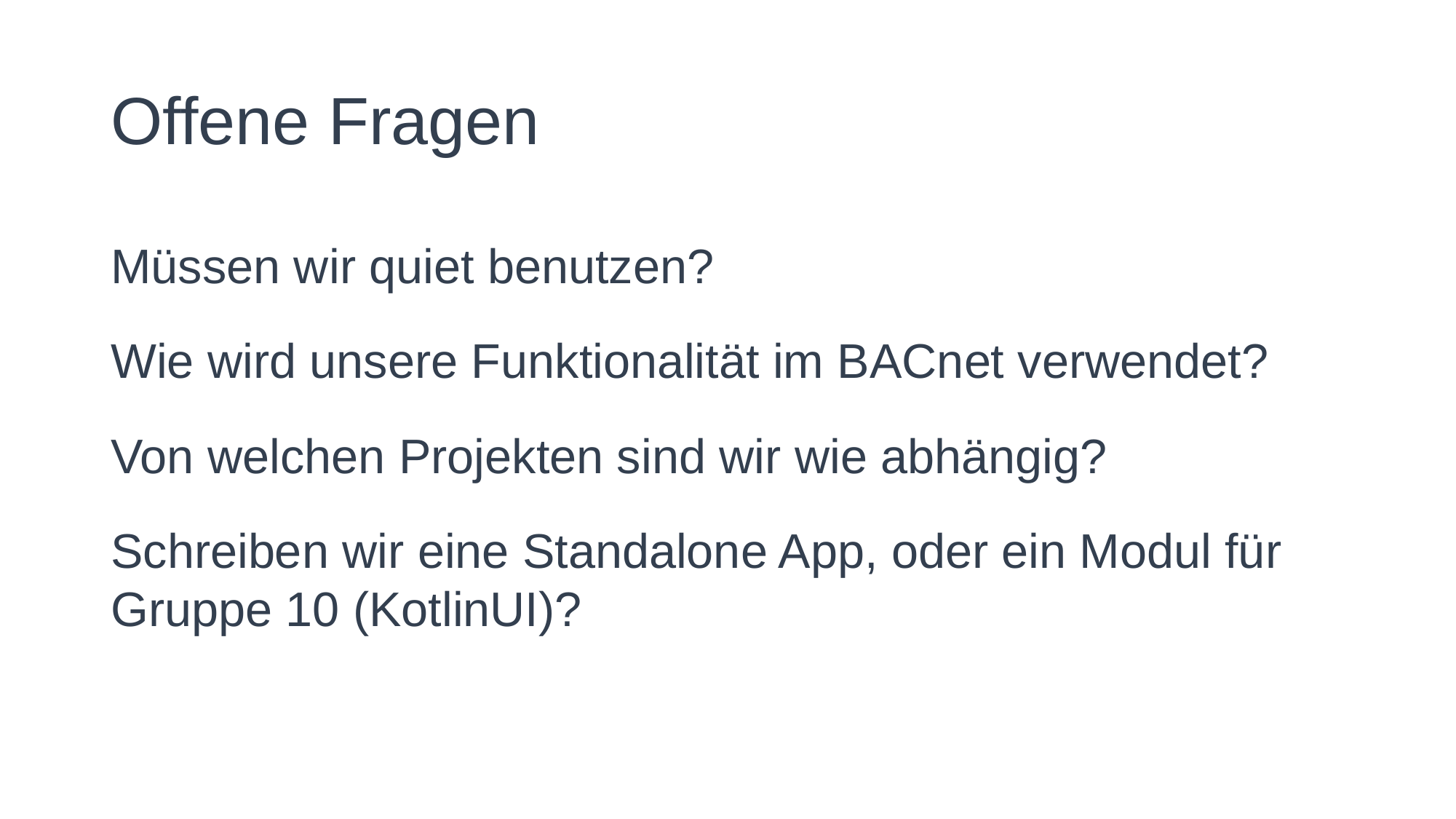

# Offene Fragen
Müssen wir quiet benutzen?

Wie wird unsere Funktionalität im BACnet verwendet?

Von welchen Projekten sind wir wie abhängig?

Schreiben wir eine Standalone App, oder ein Modul für Gruppe 10 (KotlinUI)?